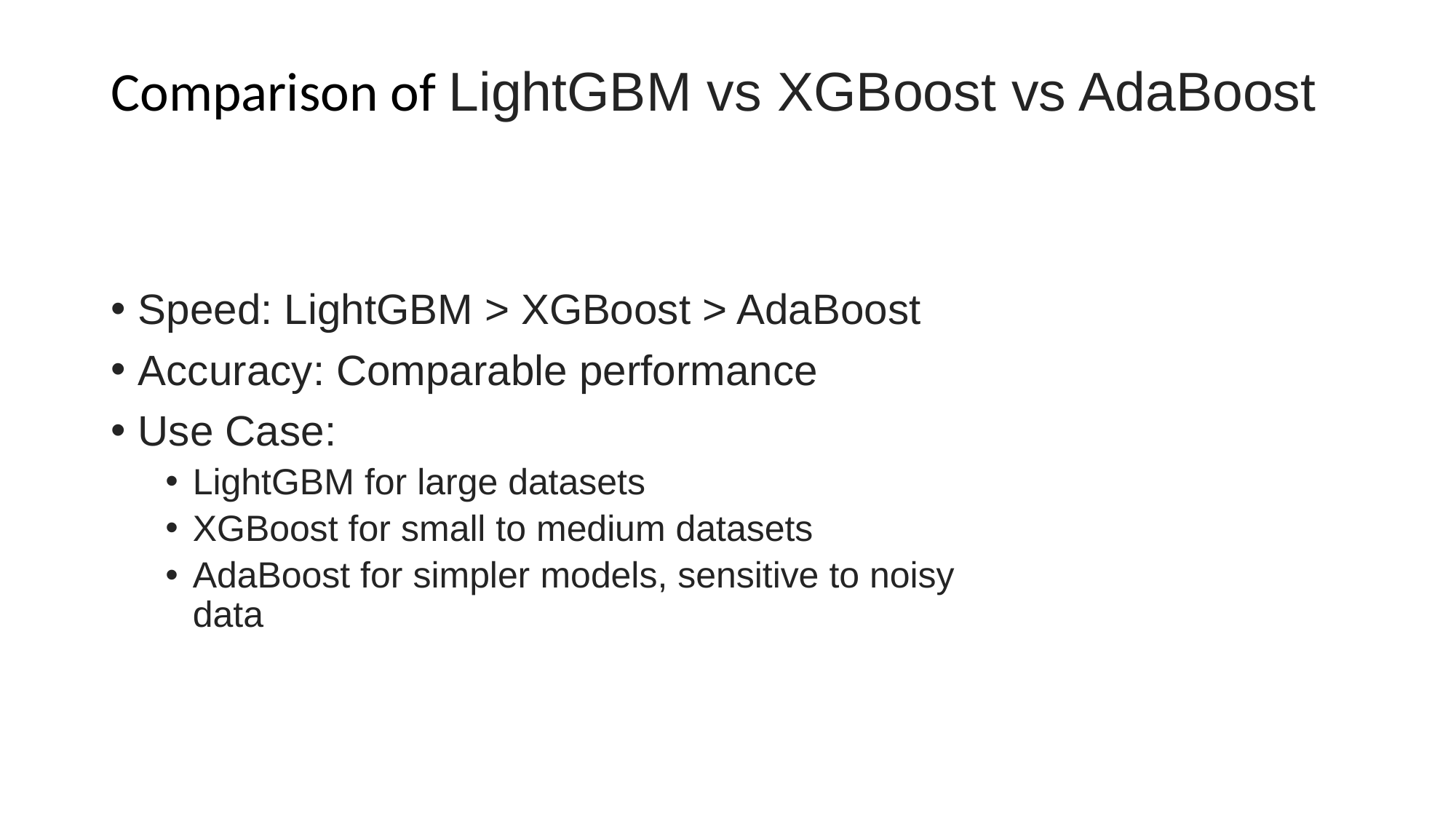

# Comparison of LightGBM vs XGBoost vs AdaBoost
Speed: LightGBM > XGBoost > AdaBoost
Accuracy: Comparable performance
Use Case:
LightGBM for large datasets
XGBoost for small to medium datasets
AdaBoost for simpler models, sensitive to noisy data